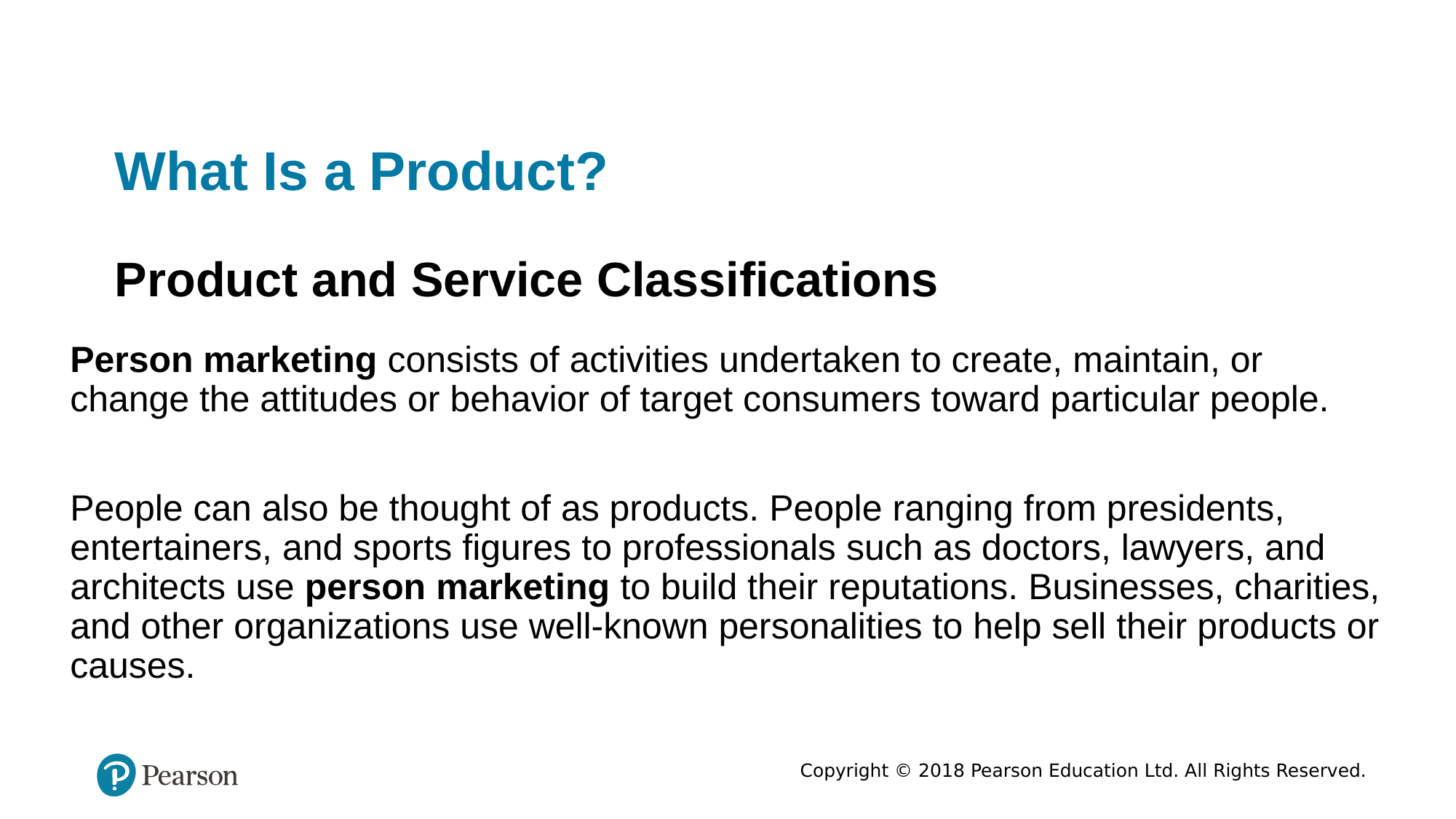

# What Is a Product?
Product and Service Classifications

Person marketing consists of activities undertaken to create, maintain, or change the attitudes or behavior of target consumers toward particular people.

People can also be thought of as products. People ranging from presidents, entertainers, and sports figures to professionals such as doctors, lawyers, and architects use person marketing to build their reputations. Businesses, charities, and other organizations use well-known personalities to help sell their products or causes.